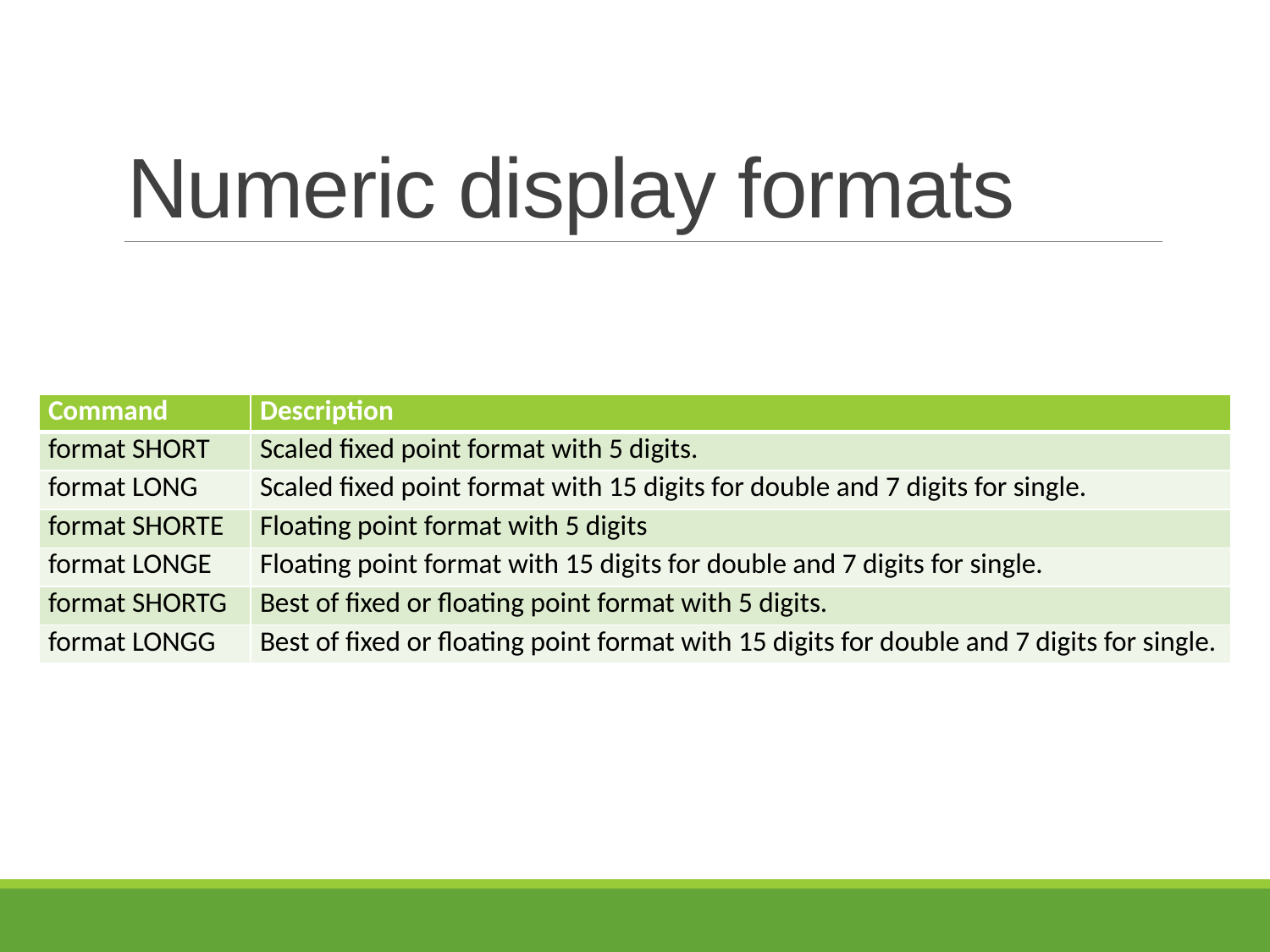

# Numeric display formats
| Command | Description |
| --- | --- |
| format SHORT | Scaled fixed point format with 5 digits. |
| format LONG | Scaled fixed point format with 15 digits for double and 7 digits for single. |
| format SHORTE | Floating point format with 5 digits |
| format LONGE | Floating point format with 15 digits for double and 7 digits for single. |
| format SHORTG | Best of fixed or floating point format with 5 digits. |
| format LONGG | Best of fixed or floating point format with 15 digits for double and 7 digits for single. |